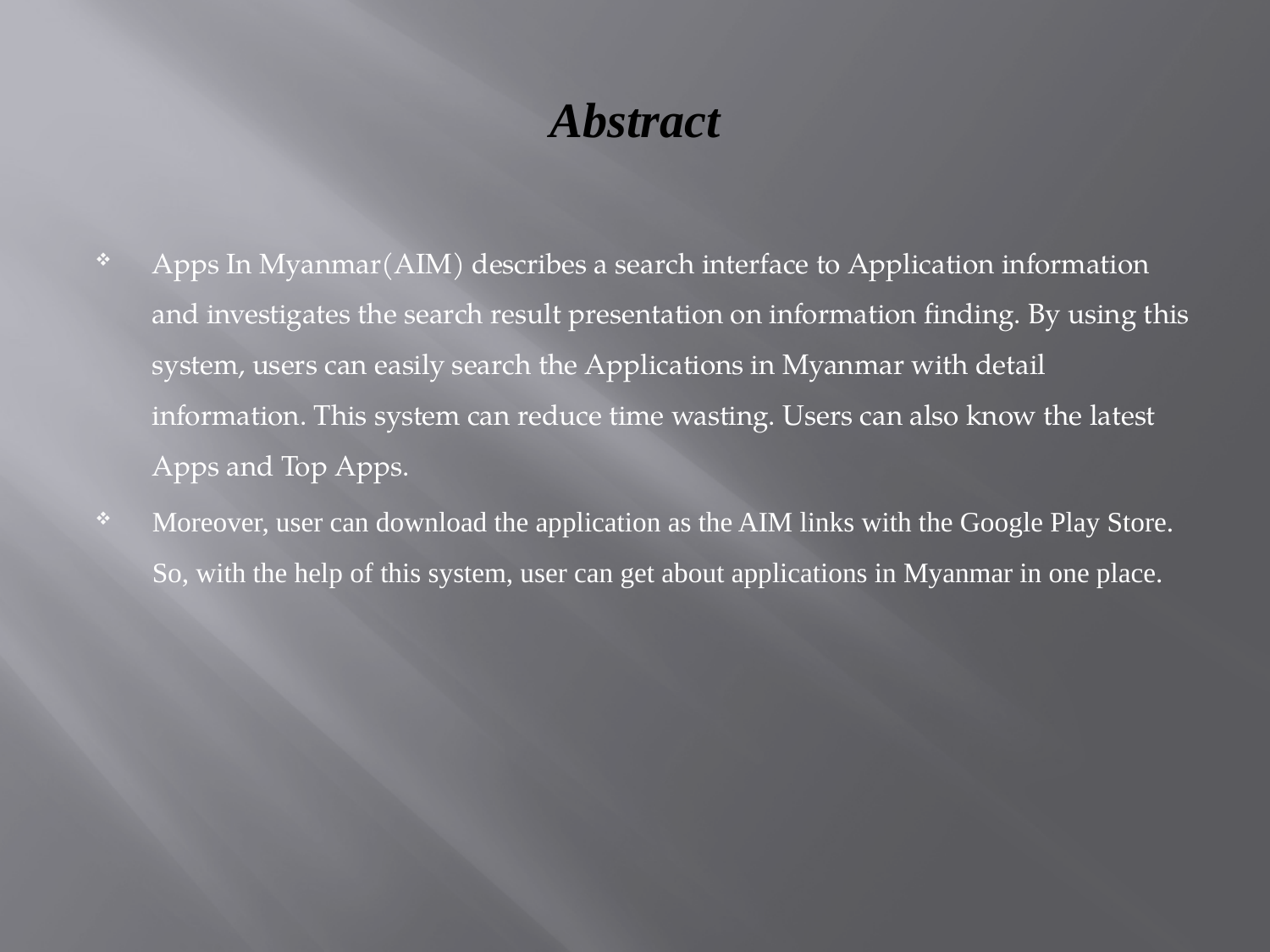

# Abstract
Apps In Myanmar(AIM) describes a search interface to Application information and investigates the search result presentation on information finding. By using this system, users can easily search the Applications in Myanmar with detail information. This system can reduce time wasting. Users can also know the latest Apps and Top Apps.
Moreover, user can download the application as the AIM links with the Google Play Store. So, with the help of this system, user can get about applications in Myanmar in one place.